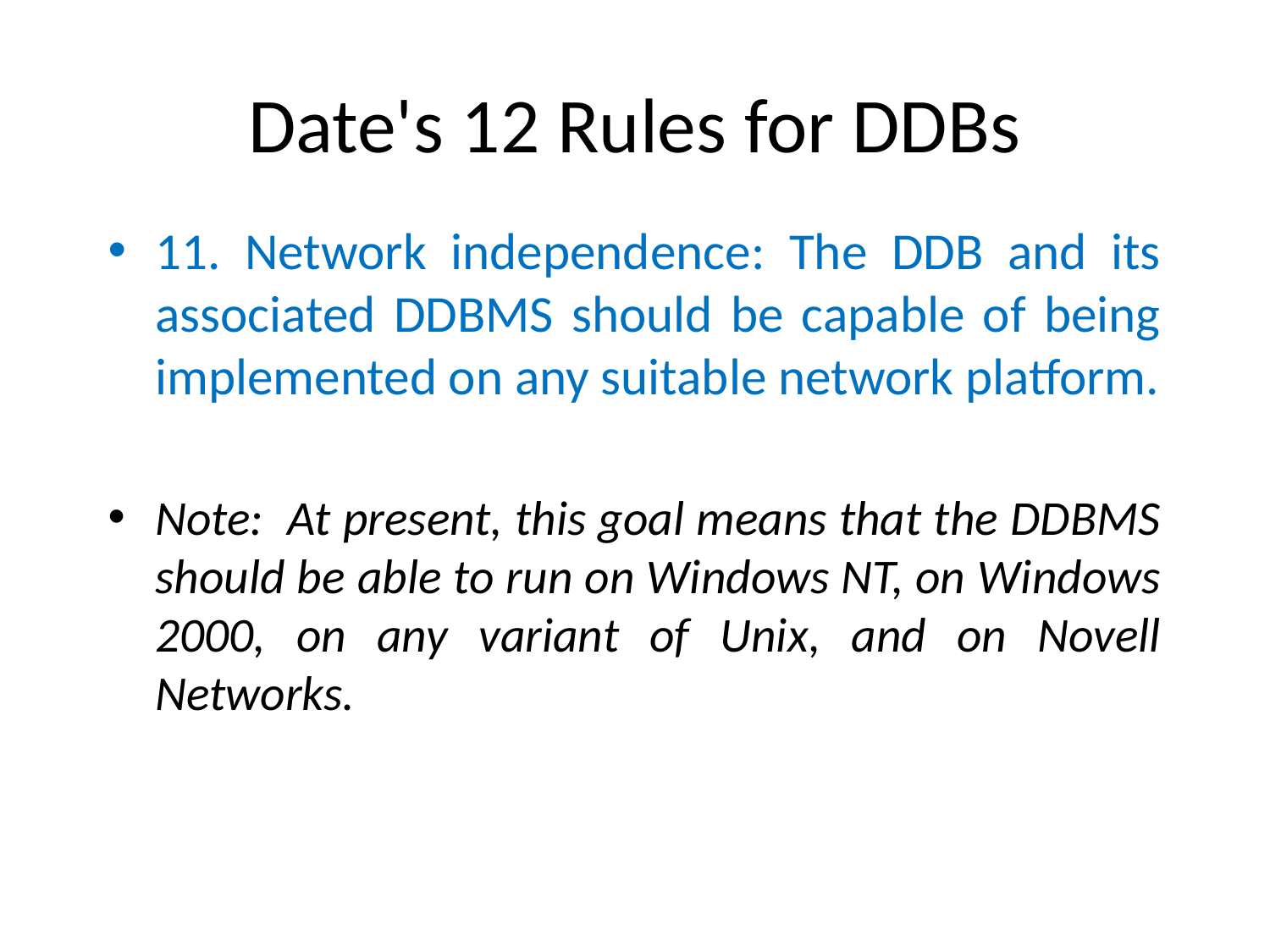

# Date's 12 Rules for DDBs
11. Network independence: The DDB and its associated DDBMS should be capable of being implemented on any suitable network platform.

Note:  At present, this goal means that the DDBMS should be able to run on Windows NT, on Windows 2000, on any variant of Unix, and on Novell Networks.